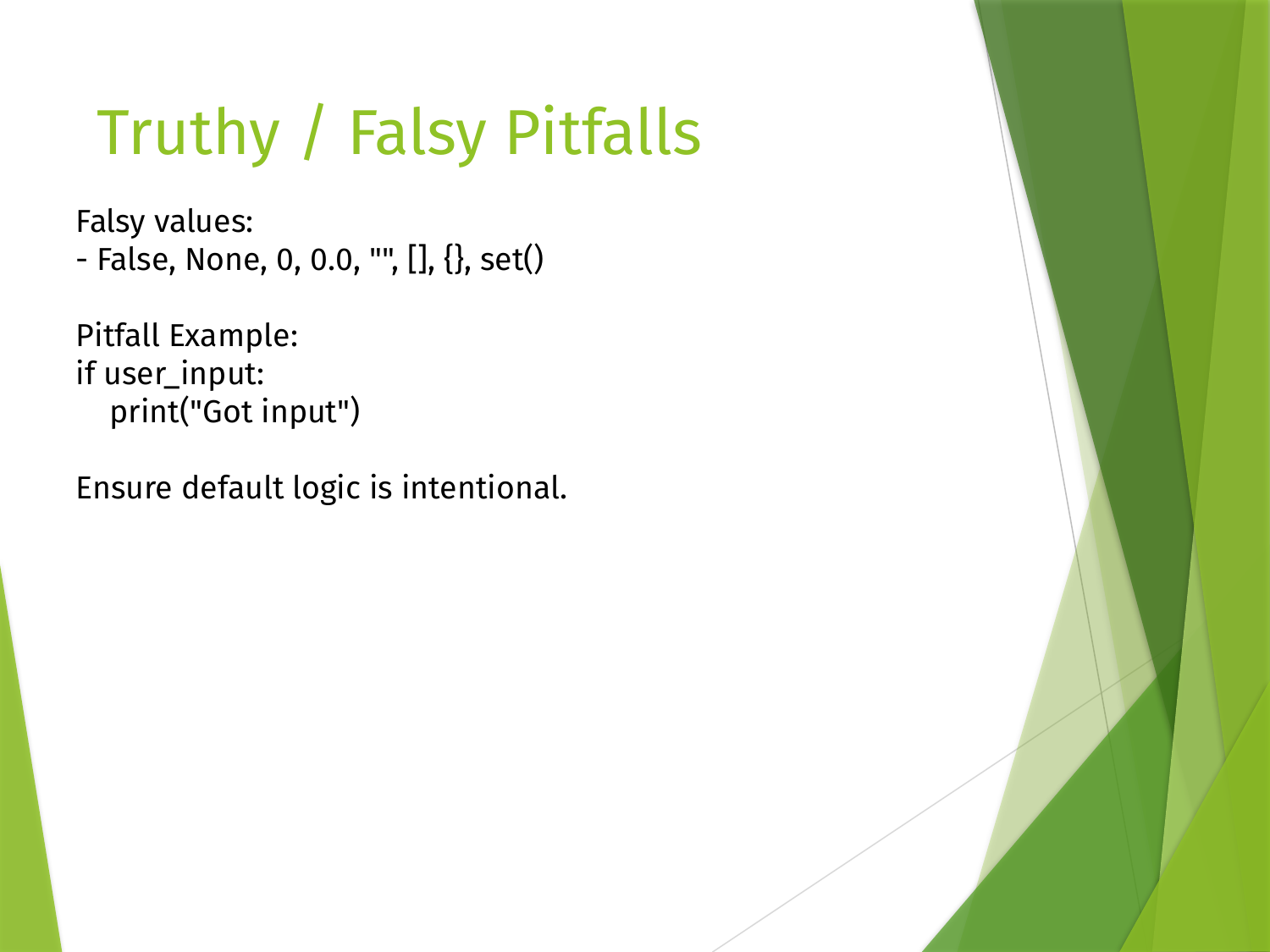

# Truthy / Falsy Pitfalls
Falsy values:
- False, None, 0, 0.0, "", [], {}, set()
Pitfall Example:
if user_input:
    print("Got input")
Ensure default logic is intentional.